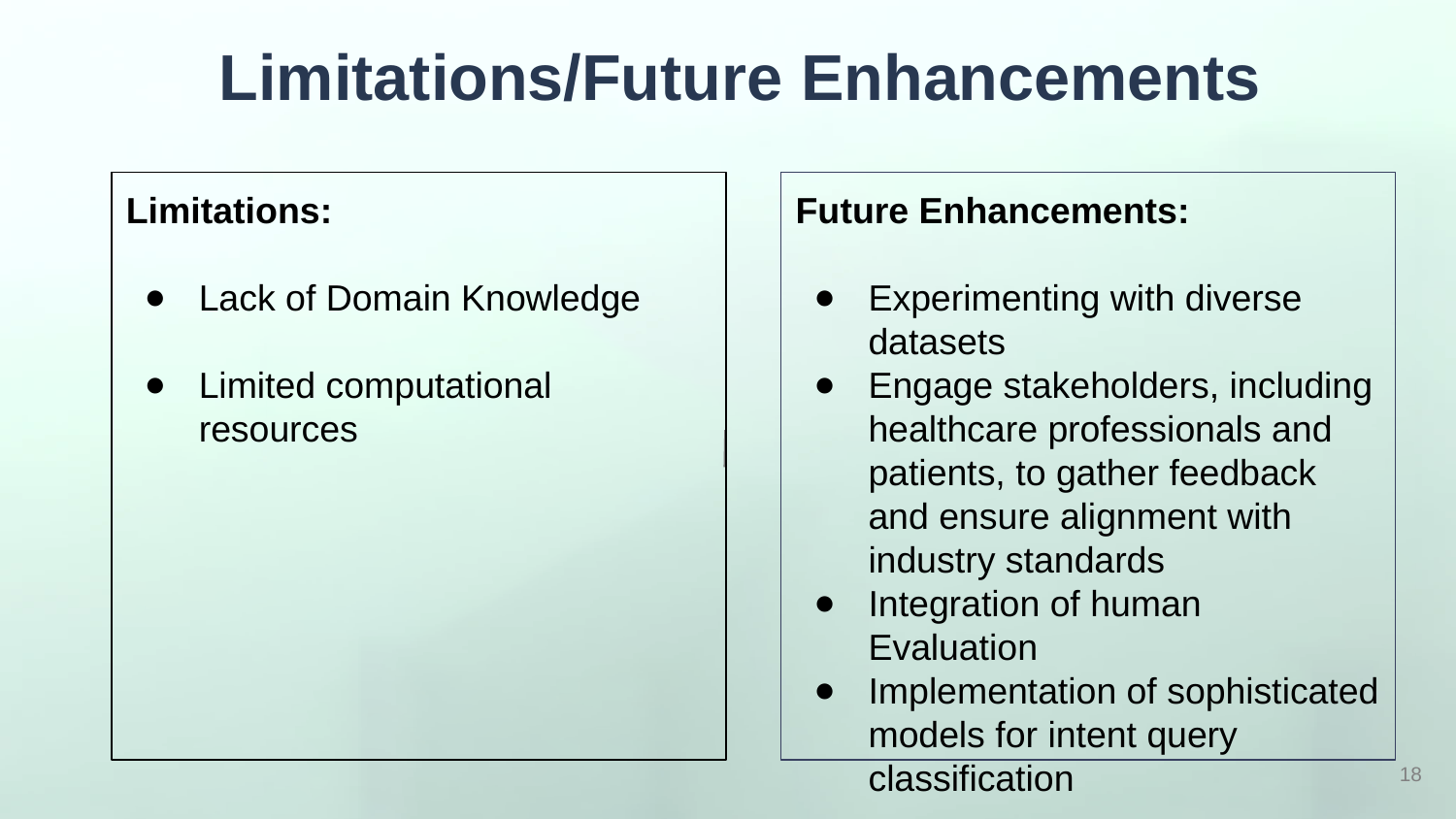

# Limitations/Future Enhancements
Limitations:

Lack of Domain Knowledge

Limited computational resources

Future Enhancements:

Experimenting with diverse datasets
Engage stakeholders, including healthcare professionals and patients, to gather feedback and ensure alignment with industry standards
Integration of human Evaluation
Implementation of sophisticated models for intent query classification
18